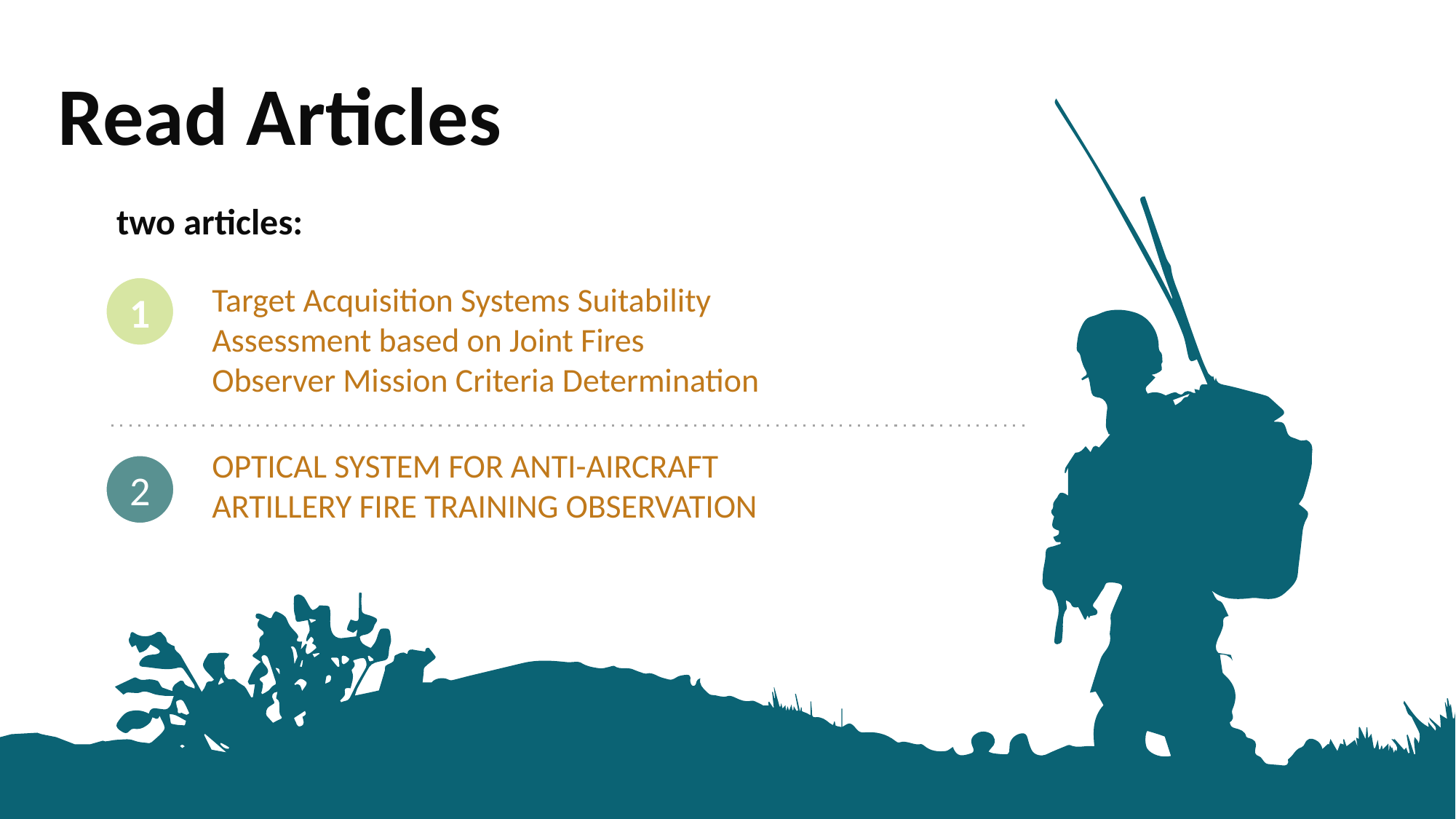

Read Articles
two articles:
Target Acquisition Systems Suitability Assessment based on Joint Fires Observer Mission Criteria Determination
1

OPTICAL SYSTEM FOR ANTI-AIRCRAFT ARTILLERY FIRE TRAINING OBSERVATION
2